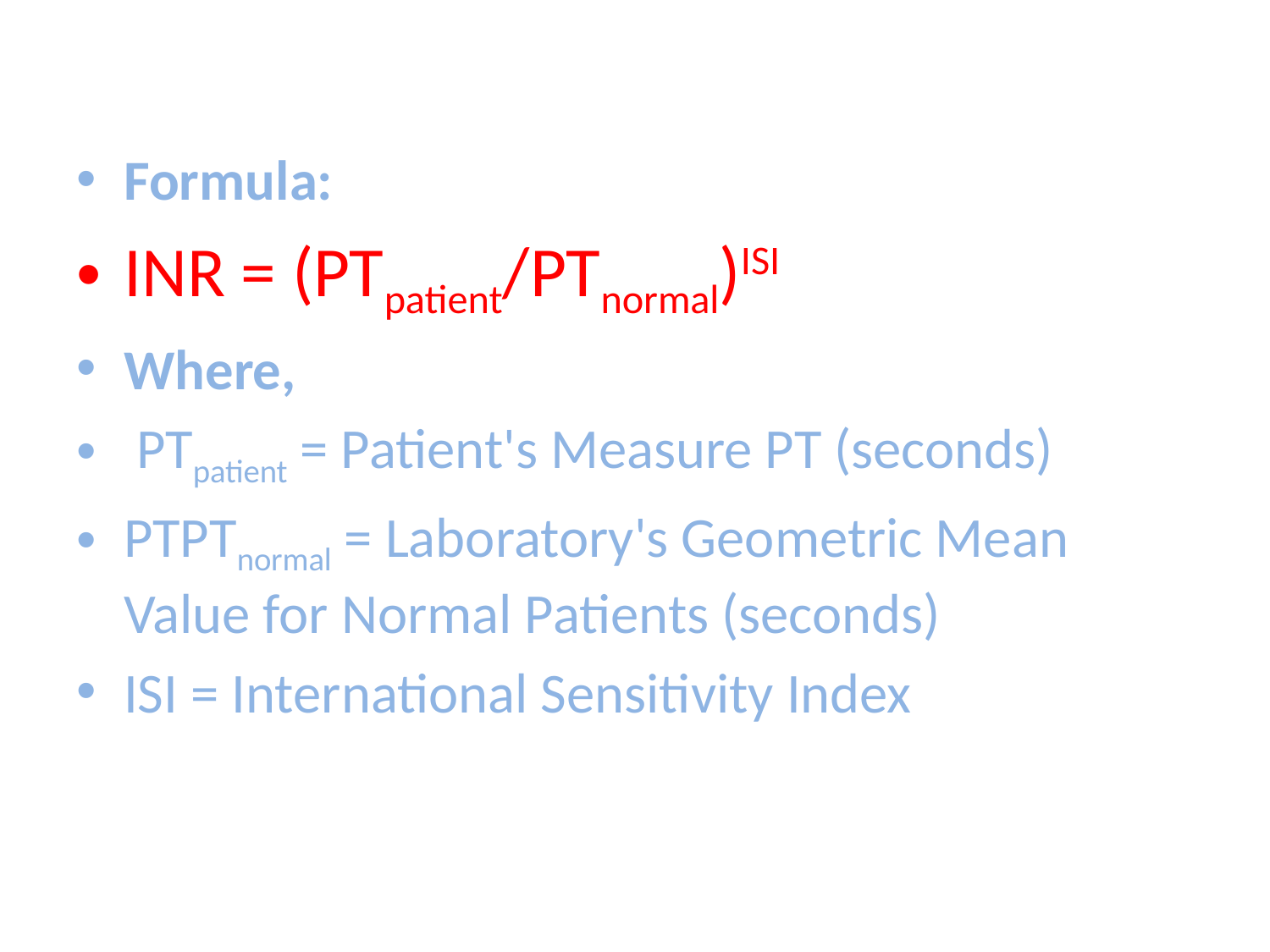

Formula:
INR = (PTpatient/PTnormal)ISI
Where,
 PTpatient = Patient's Measure PT (seconds)
PTPTnormal = Laboratory's Geometric Mean Value for Normal Patients (seconds)
ISI = International Sensitivity Index